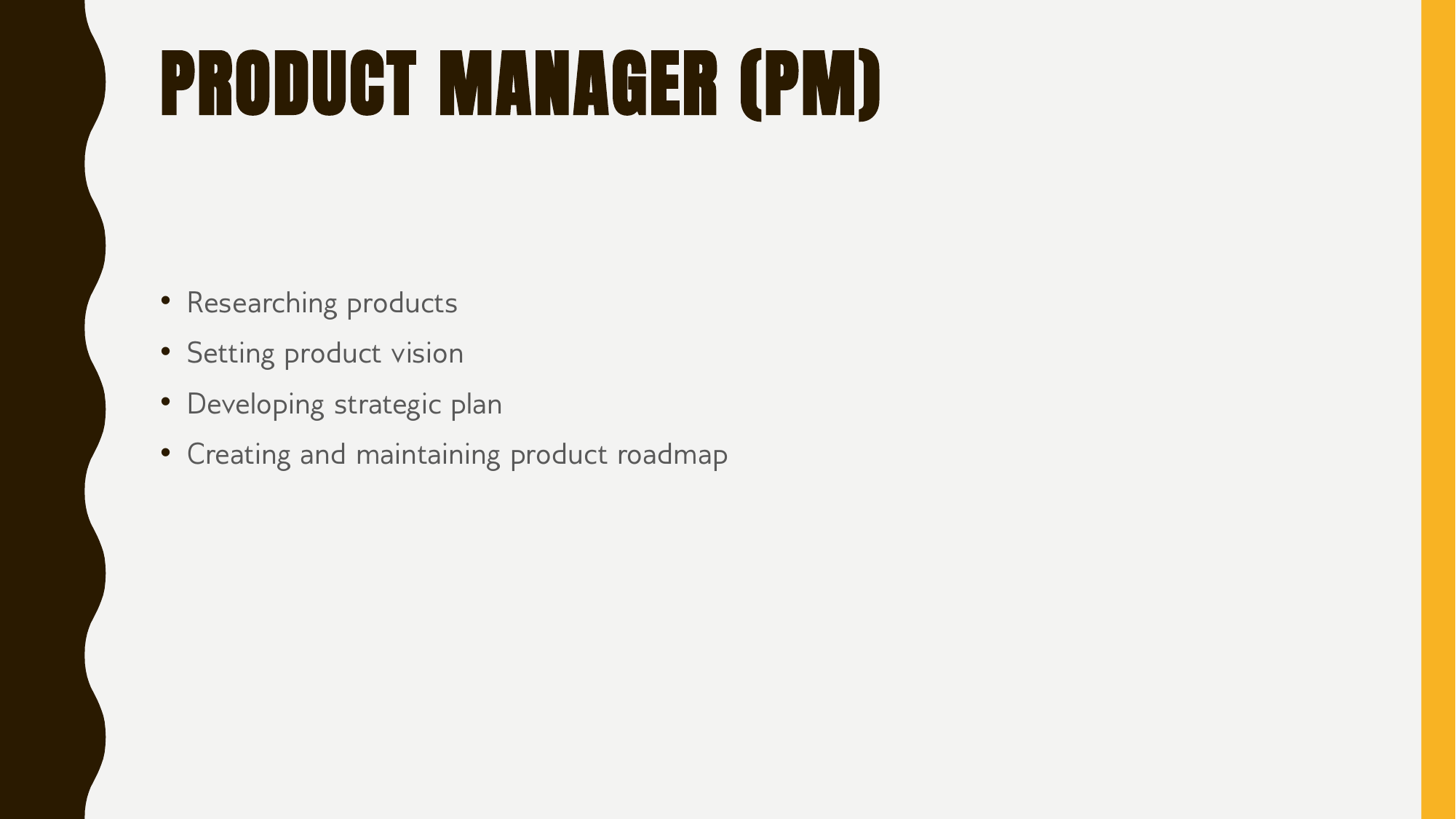

# Product Manager (PM)
Researching products
Setting product vision
Developing strategic plan
Creating and maintaining product roadmap